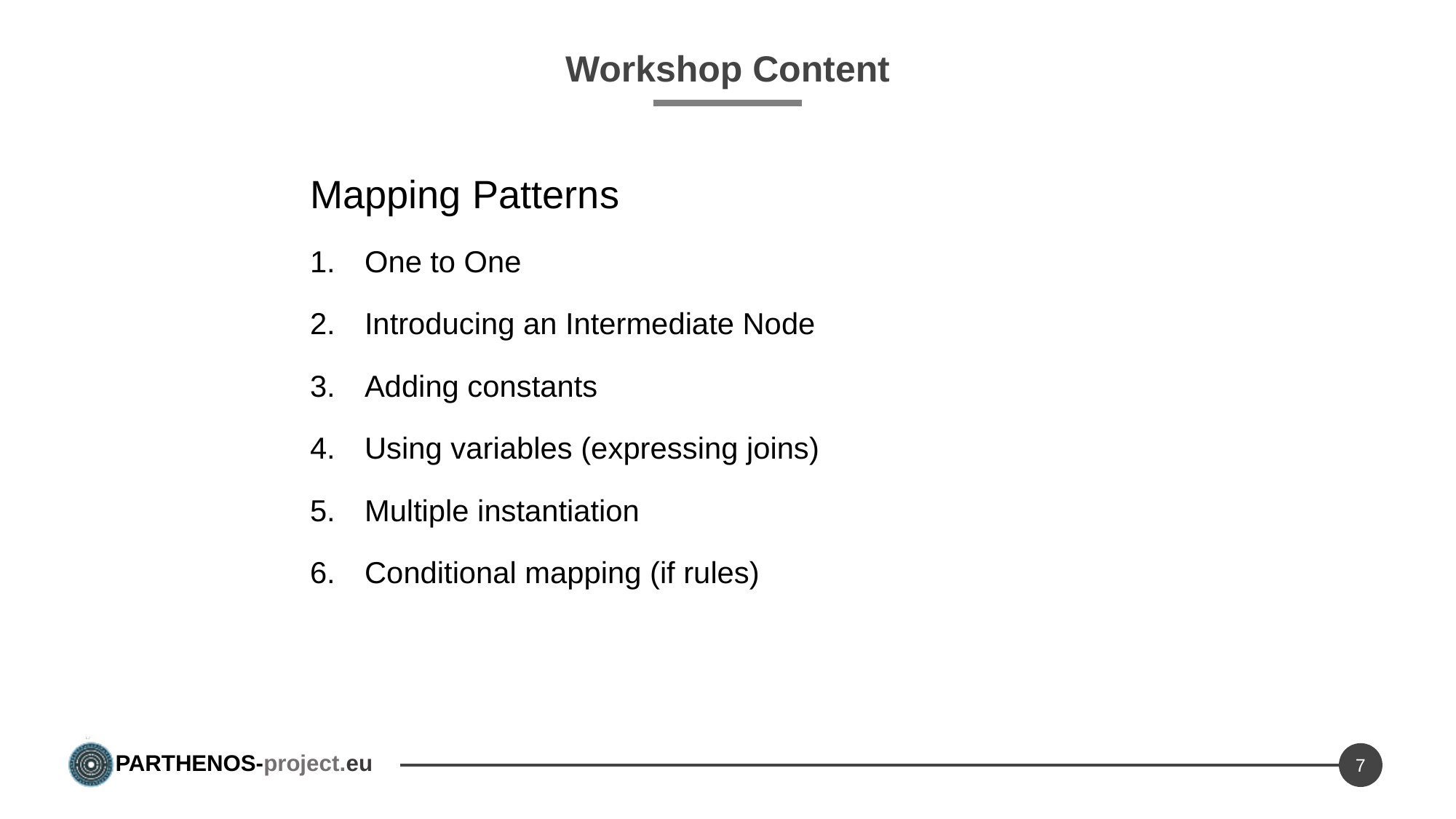

# Workshop Content
Mapping Patterns
One to One
Introducing an Intermediate Node
Adding constants
Using variables (expressing joins)
Multiple instantiation
Conditional mapping (if rules)

7